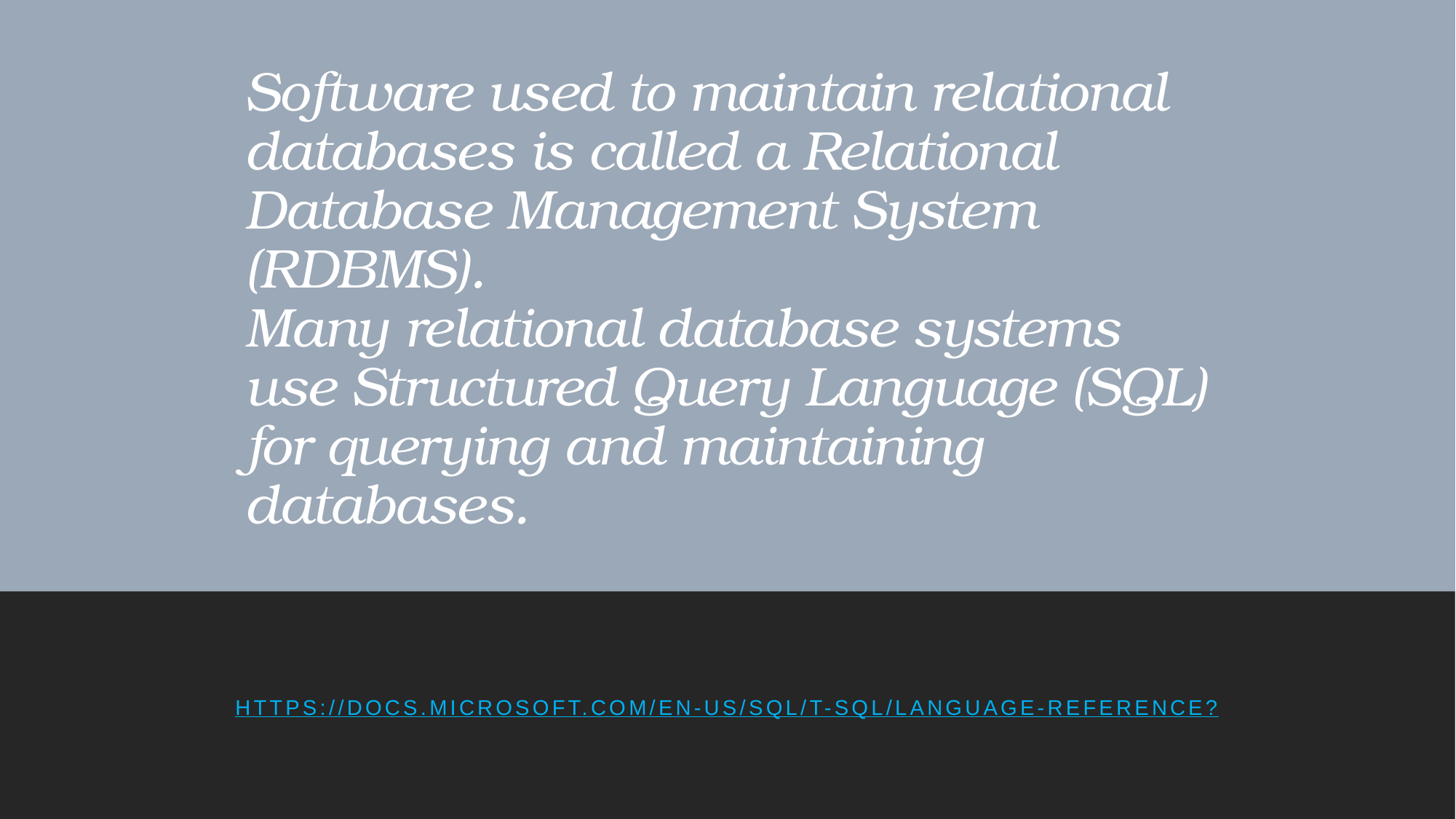

# Software used to maintain relational databases is called a Relational Database Management System (RDBMS). Many relational database systems use Structured Query Language (SQL) for querying and maintaining databases.
https://docs.microsoft.com/en-us/sql/t-sql/language-reference?